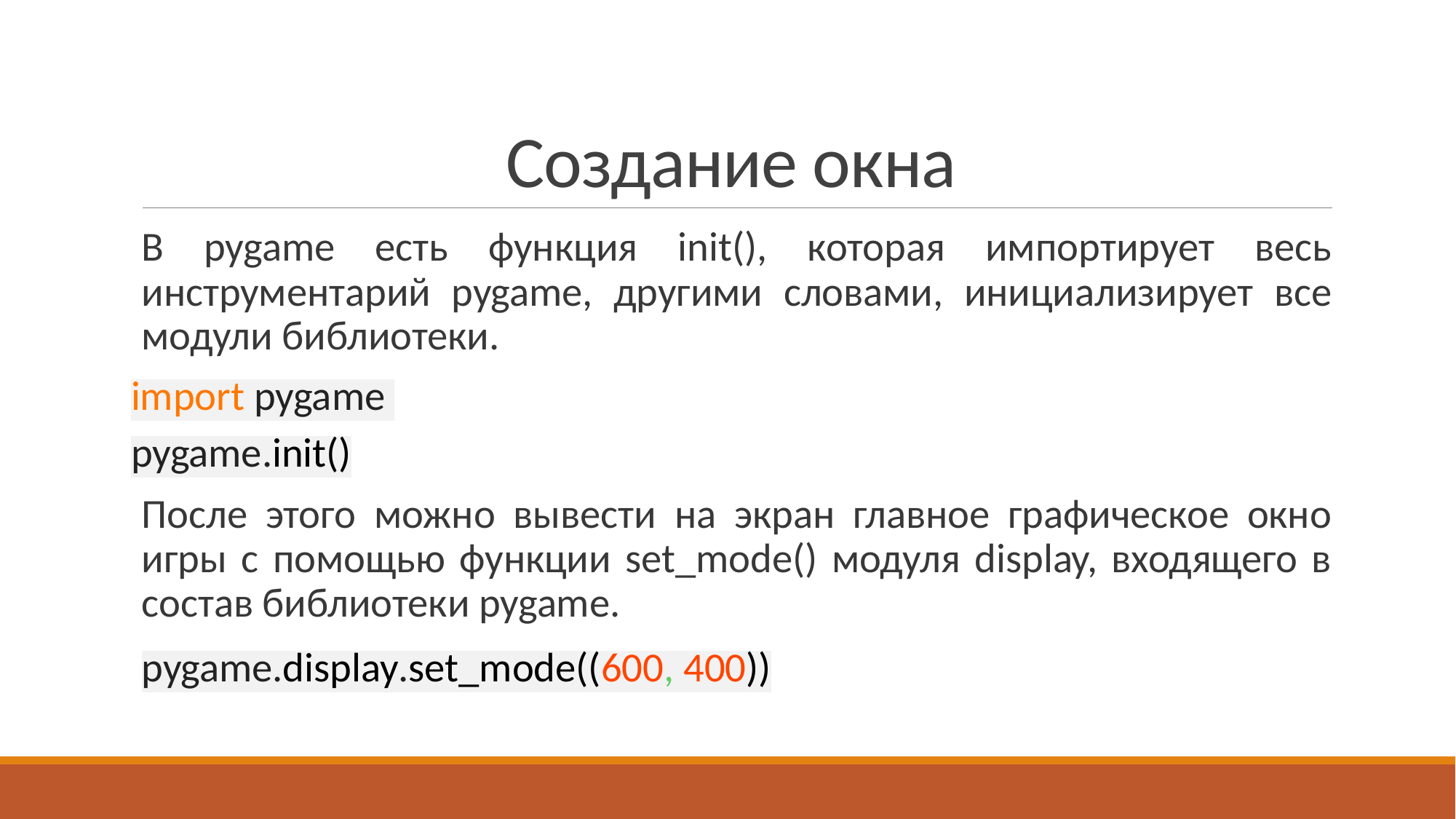

# Создание окна
В pygame есть функция init(), которая импортирует весь инструментарий pygame, другими словами, инициализирует все модули библиотеки.
import pygame
pygame.init()
После этого можно вывести на экран главное графическое окно игры с помощью функции set_mode() модуля display, входящего в состав библиотеки pygame.
pygame.display.set_mode((600, 400))